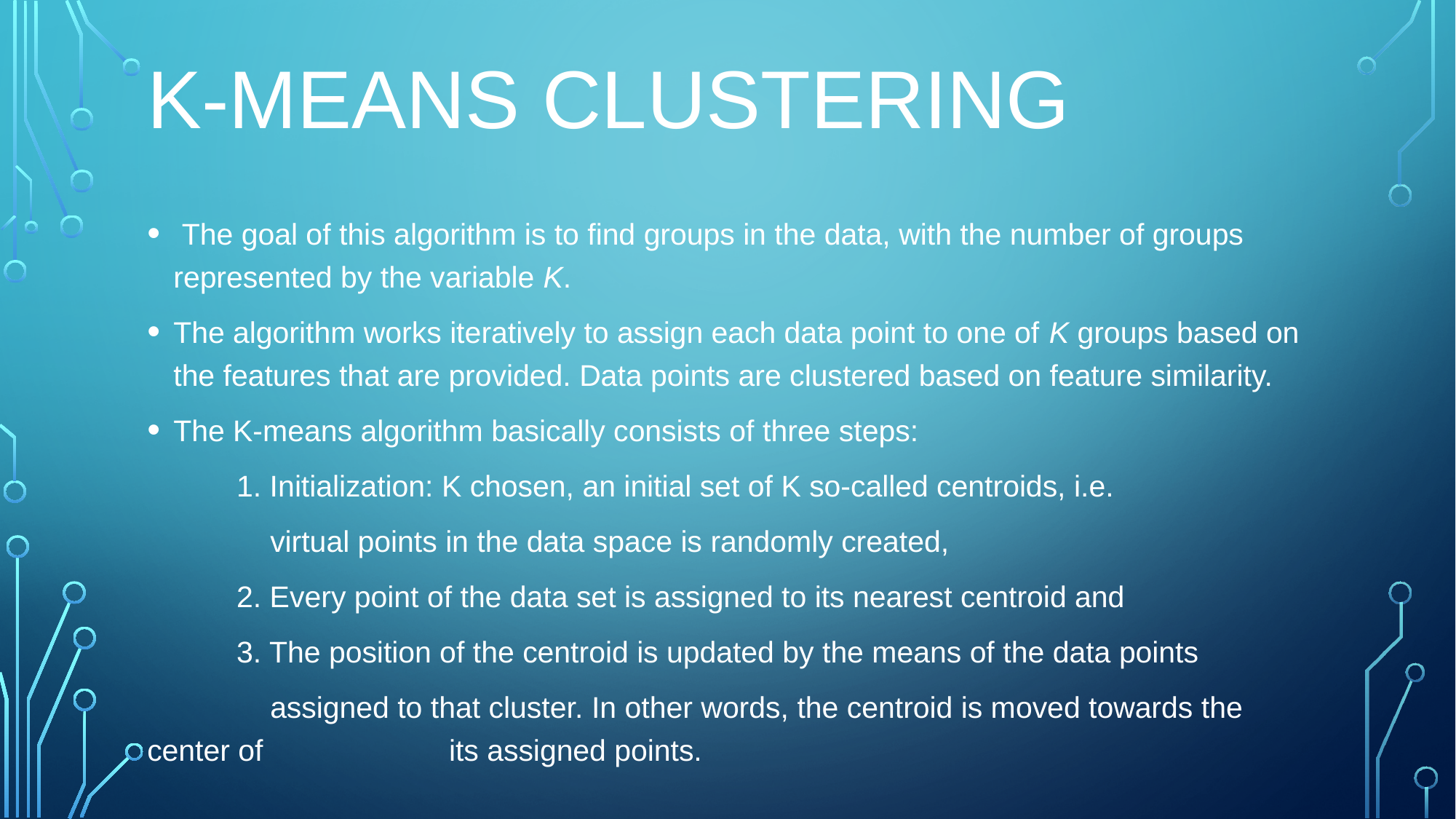

# K-means clustering
 The goal of this algorithm is to find groups in the data, with the number of groups represented by the variable K.
The algorithm works iteratively to assign each data point to one of K groups based on the features that are provided. Data points are clustered based on feature similarity.
The K-means algorithm basically consists of three steps:
	1. Initialization: K chosen, an initial set of K so-called centroids, i.e.
	    virtual points in the data space is randomly created,
	2. Every point of the data set is assigned to its nearest centroid and
	3. The position of the centroid is updated by the means of the data points
	    assigned to that cluster. In other words, the centroid is moved towards the center of        	    its assigned points.